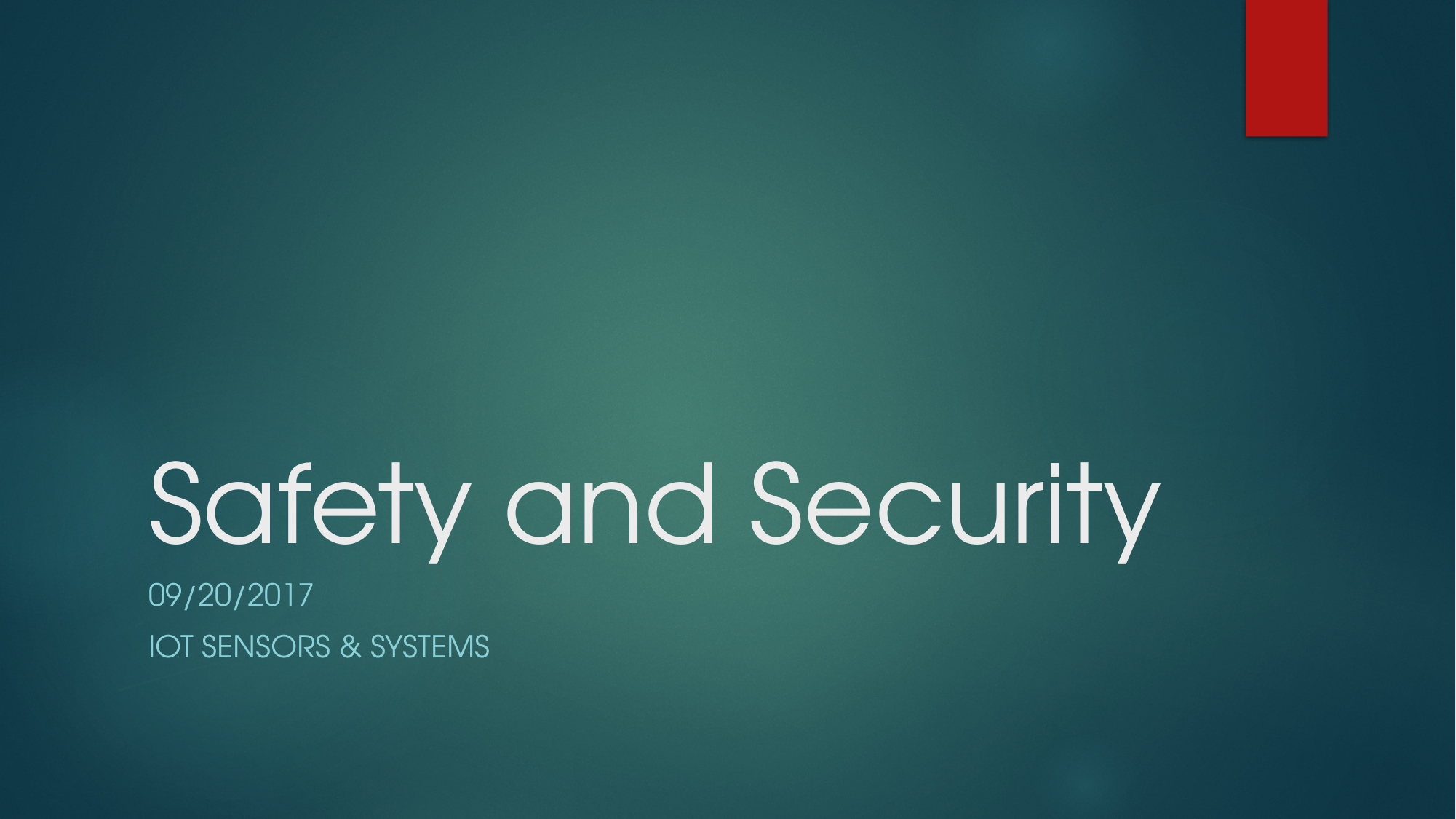

# Safety and Security
09/20/2017
IoT Sensors & Systems